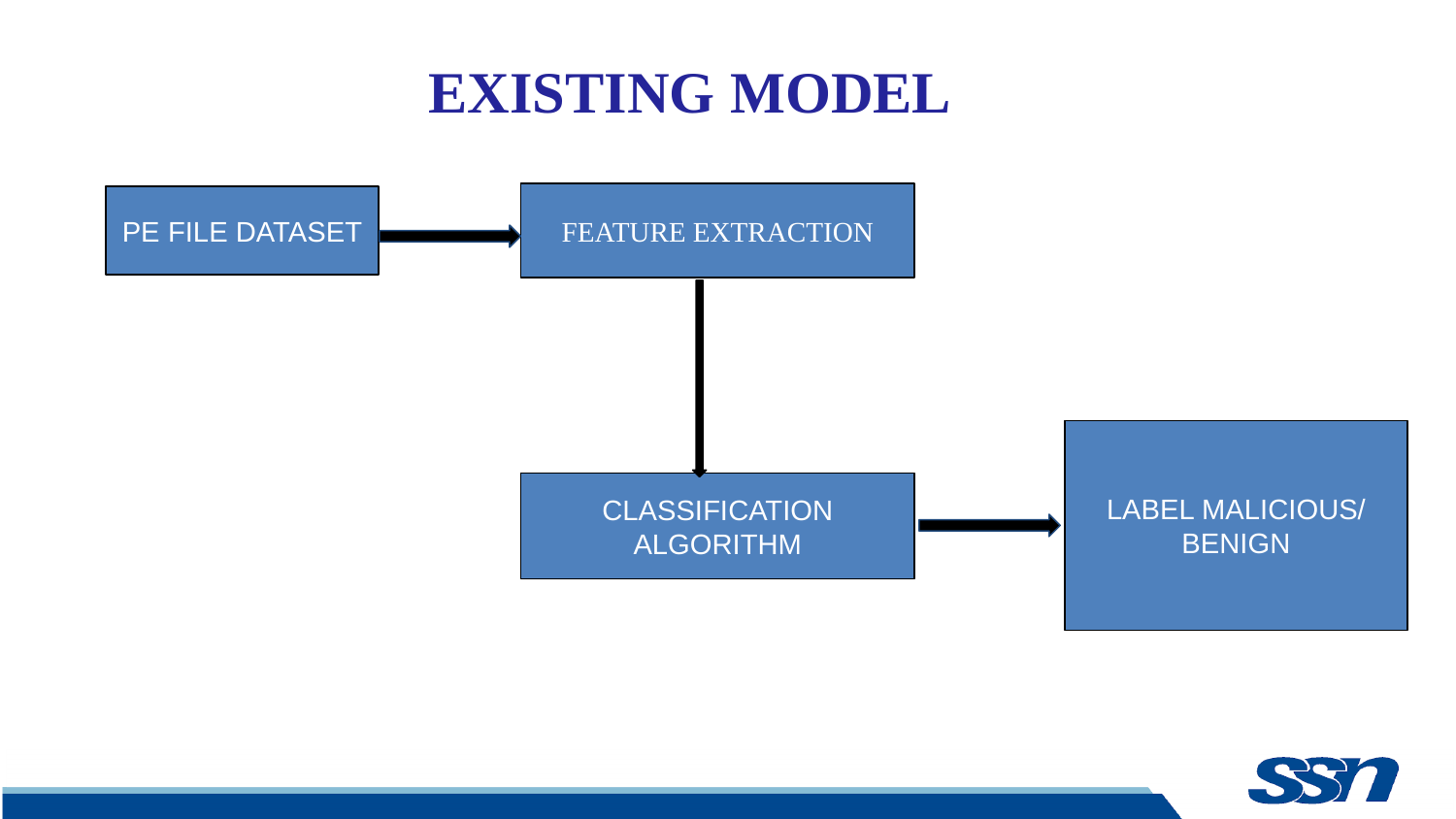

# EXISTING MODEL
FEATURE EXTRACTION

PE FILE DATASET

LABEL MALICIOUS/ BENIGN
CLASSIFICATION ALGORITHM